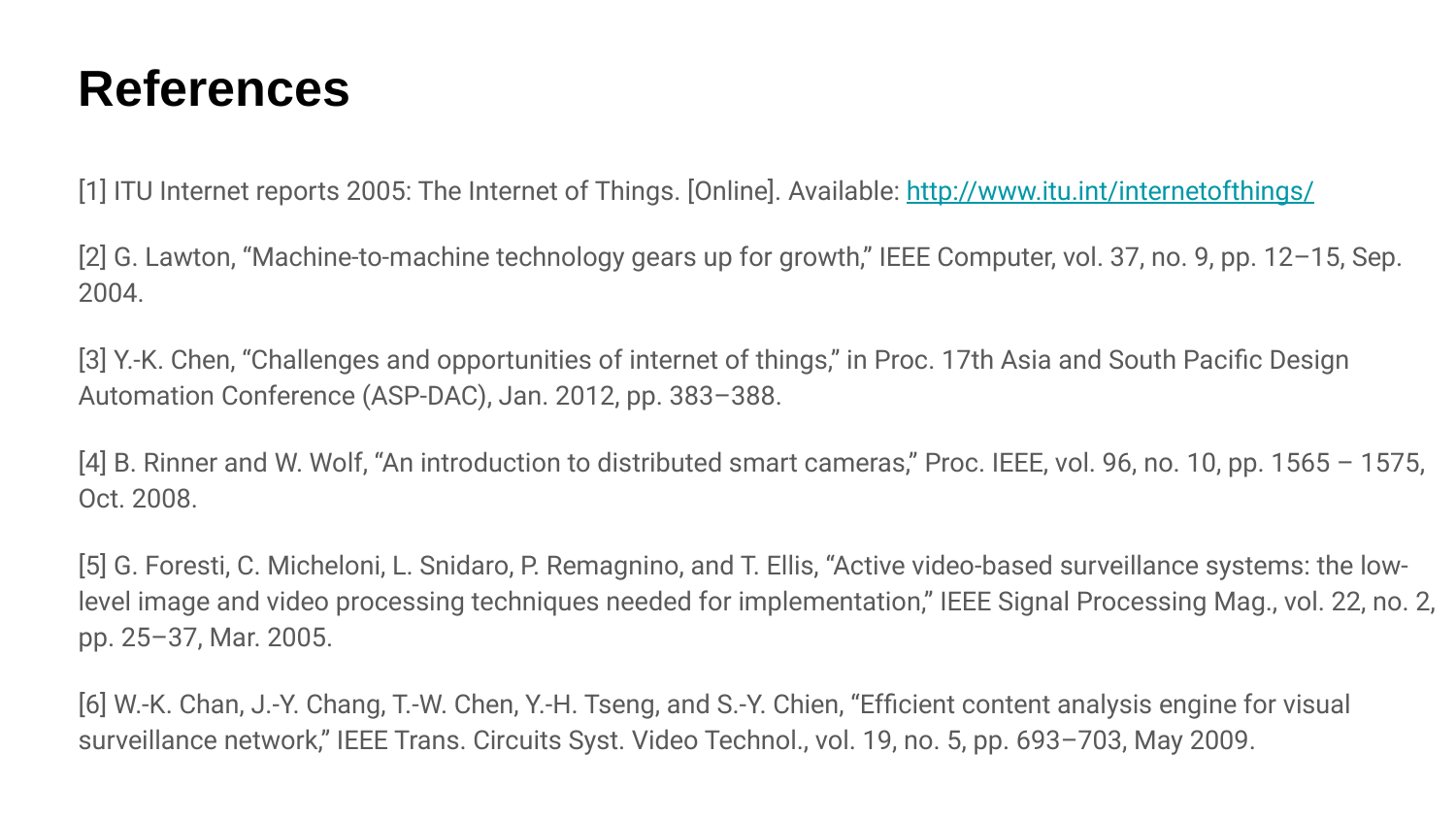

# References
[1] ITU Internet reports 2005: The Internet of Things. [Online]. Available: http://www.itu.int/internetofthings/
[2] G. Lawton, “Machine-to-machine technology gears up for growth,” IEEE Computer, vol. 37, no. 9, pp. 12–15, Sep. 2004.
[3] Y.-K. Chen, “Challenges and opportunities of internet of things,” in Proc. 17th Asia and South Paciﬁc Design Automation Conference (ASP-DAC), Jan. 2012, pp. 383–388.
[4] B. Rinner and W. Wolf, “An introduction to distributed smart cameras,” Proc. IEEE, vol. 96, no. 10, pp. 1565 – 1575, Oct. 2008.
[5] G. Foresti, C. Micheloni, L. Snidaro, P. Remagnino, and T. Ellis, “Active video-based surveillance systems: the low-level image and video processing techniques needed for implementation,” IEEE Signal Processing Mag., vol. 22, no. 2, pp. 25–37, Mar. 2005.
[6] W.-K. Chan, J.-Y. Chang, T.-W. Chen, Y.-H. Tseng, and S.-Y. Chien, “Efﬁcient content analysis engine for visual surveillance network,” IEEE Trans. Circuits Syst. Video Technol., vol. 19, no. 5, pp. 693–703, May 2009.